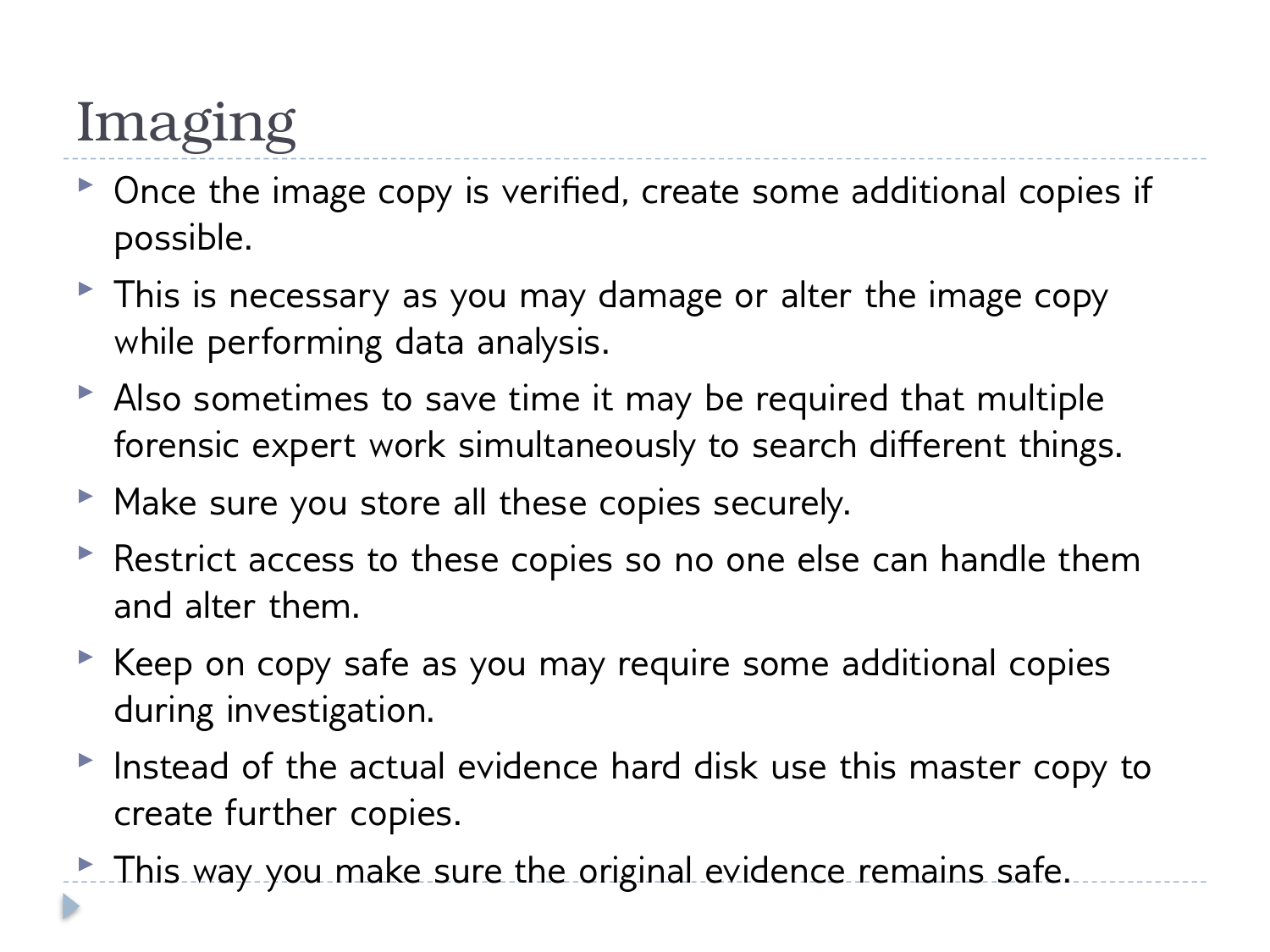

# Imaging
Once the image copy is verified, create some additional copies if possible.
This is necessary as you may damage or alter the image copy while performing data analysis.
Also sometimes to save time it may be required that multiple forensic expert work simultaneously to search different things.
Make sure you store all these copies securely.
Restrict access to these copies so no one else can handle them and alter them.
Keep on copy safe as you may require some additional copies during investigation.
Instead of the actual evidence hard disk use this master copy to create further copies.
This way you make sure the original evidence remains safe.